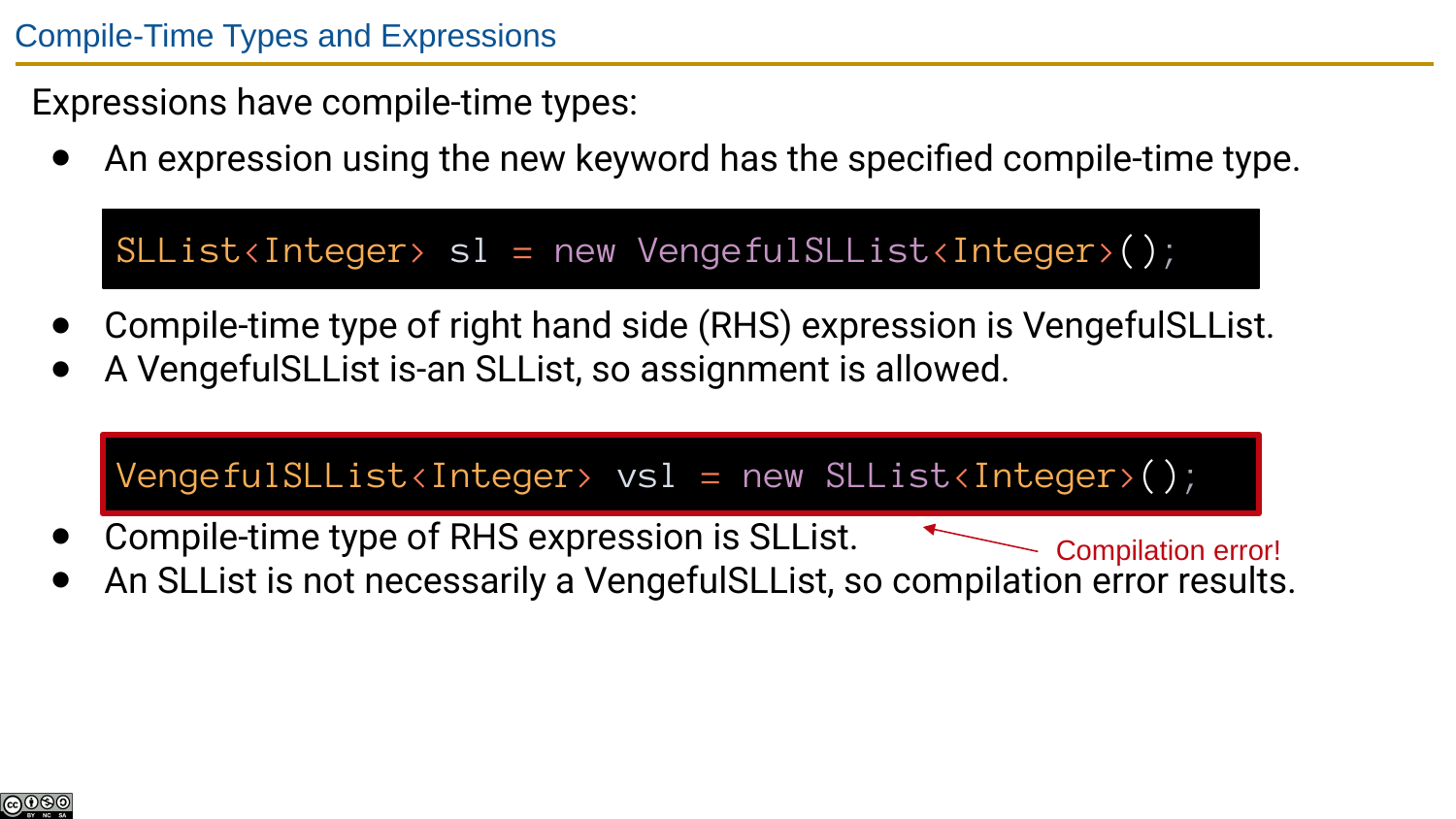

# Compile-Time Types and Expressions
Expressions have compile-time types:
An expression using the new keyword has the specified compile-time type.

Compile-time type of right hand side (RHS) expression is VengefulSLList.
A VengefulSLList is-an SLList, so assignment is allowed.

Compile-time type of RHS expression is SLList.
An SLList is not necessarily a VengefulSLList, so compilation error results.
SLList<Integer> sl = new VengefulSLList<Integer>();
VengefulSLList<Integer> vsl = new SLList<Integer>();
Compilation error!